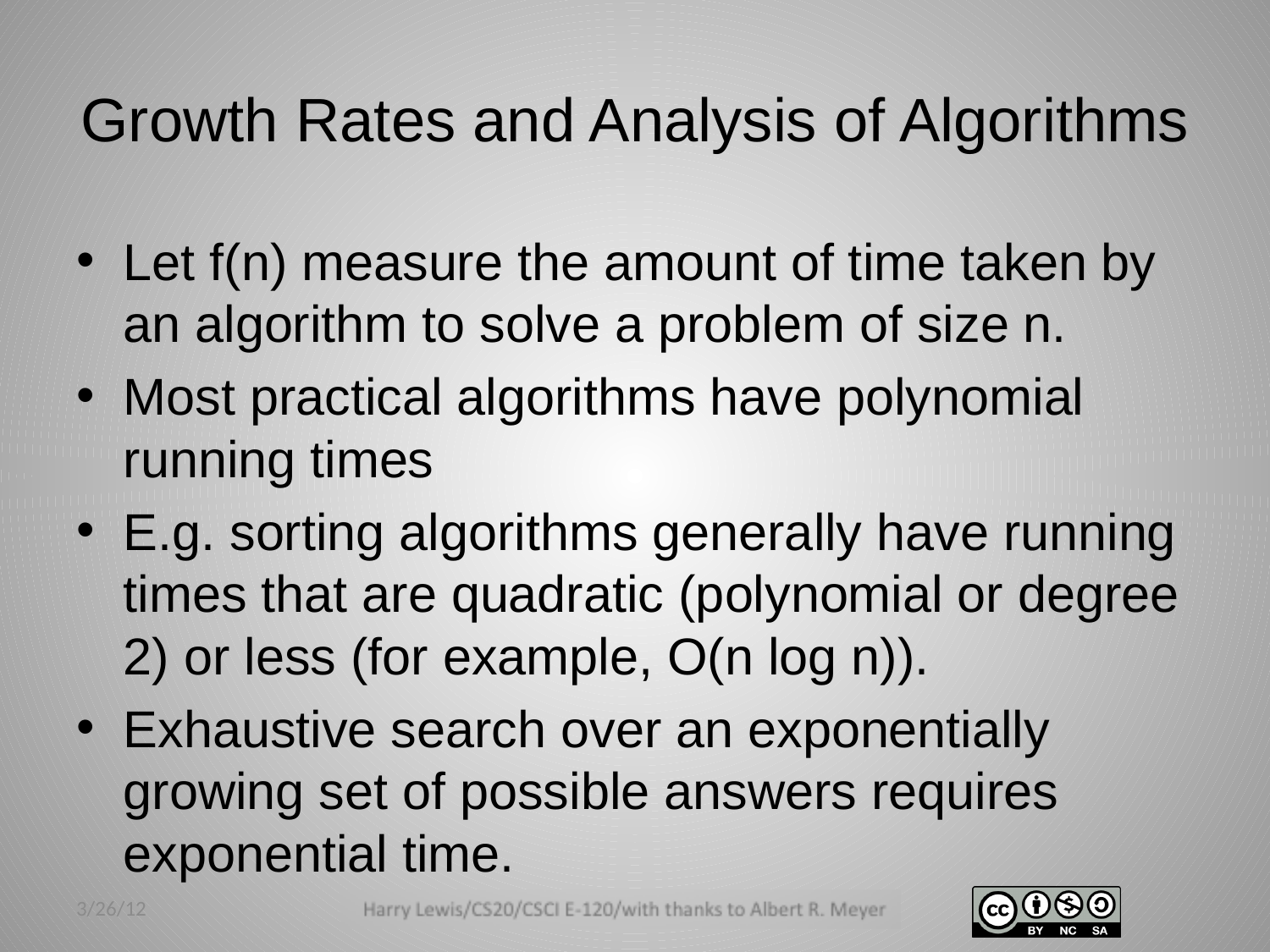

# Growth Rates and Analysis of Algorithms
Let f(n) measure the amount of time taken by an algorithm to solve a problem of size n.
Most practical algorithms have polynomial running times
E.g. sorting algorithms generally have running times that are quadratic (polynomial or degree 2) or less (for example, O(n log n)).
Exhaustive search over an exponentially growing set of possible answers requires exponential time.
3/26/12